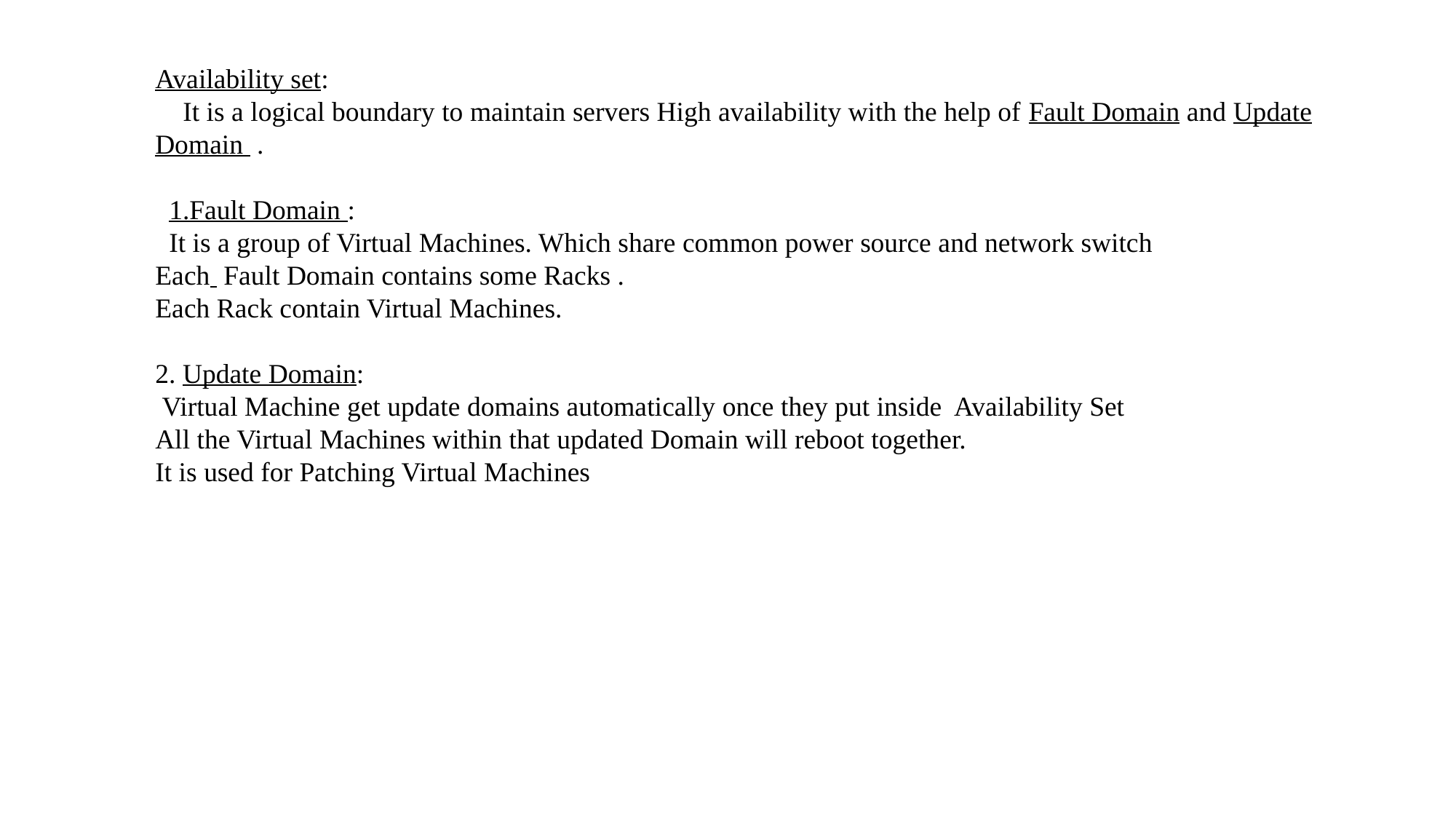

Availability set:
    It is a logical boundary to maintain servers High availability with the help of Fault Domain and Update Domain  .

  1.Fault Domain :
  It is a group of Virtual Machines. Which share common power source and network switch
Each  Fault Domain contains some Racks .
Each Rack contain Virtual Machines.

2. Update Domain:
 Virtual Machine get update domains automatically once they put inside  Availability Set
All the Virtual Machines within that updated Domain will reboot together.
It is used for Patching Virtual Machines